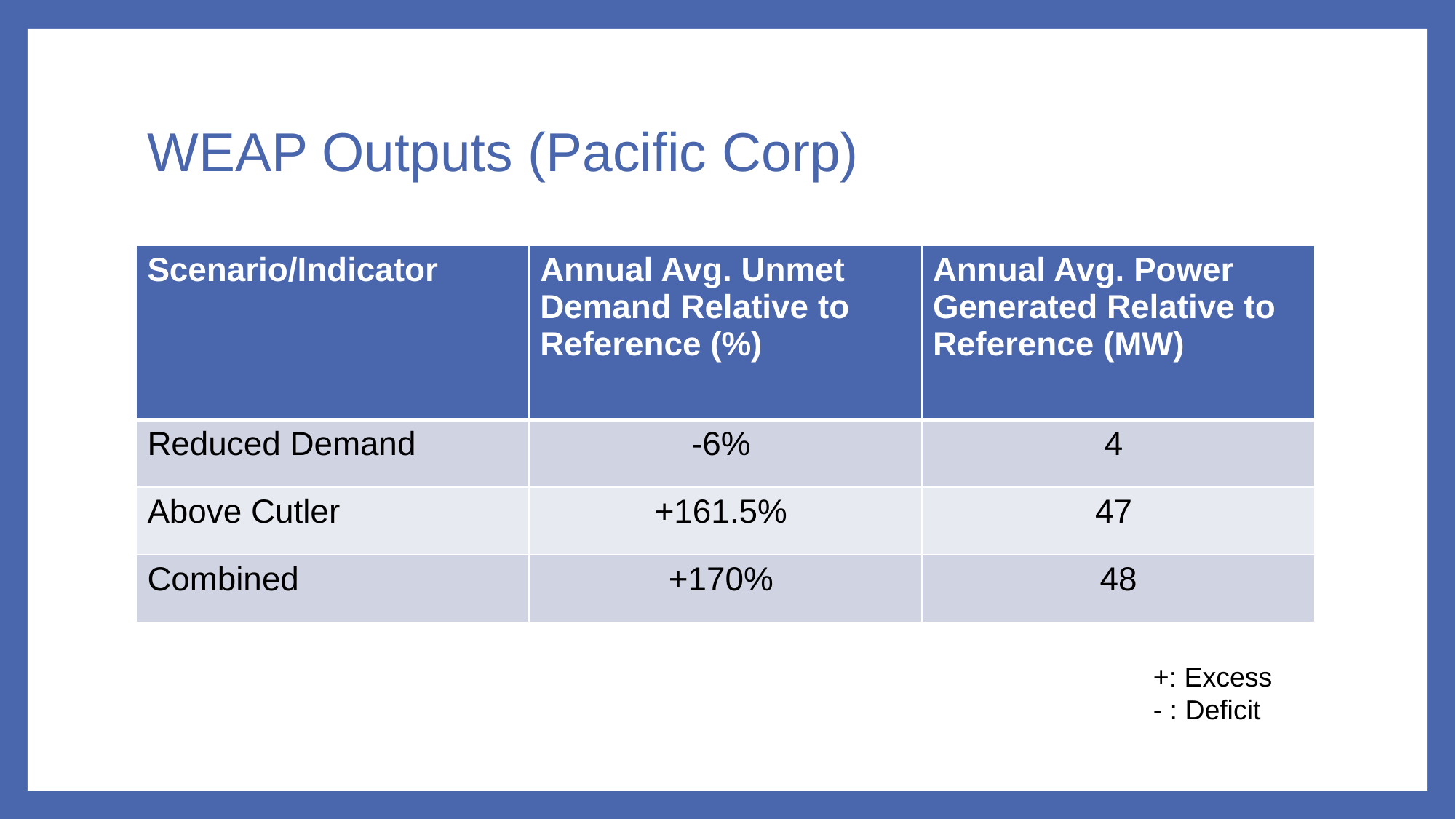

# WEAP Outputs (Pacific Corp)
| Scenario/Indicator | Annual Avg. Unmet Demand Relative to Reference (%) | Annual Avg. Power Generated Relative to Reference (MW) |
| --- | --- | --- |
| Reduced Demand | -6% | 4 |
| Above Cutler | +161.5% | 47 |
| Combined | +170% | 48 |
+: Excess
- : Deficit